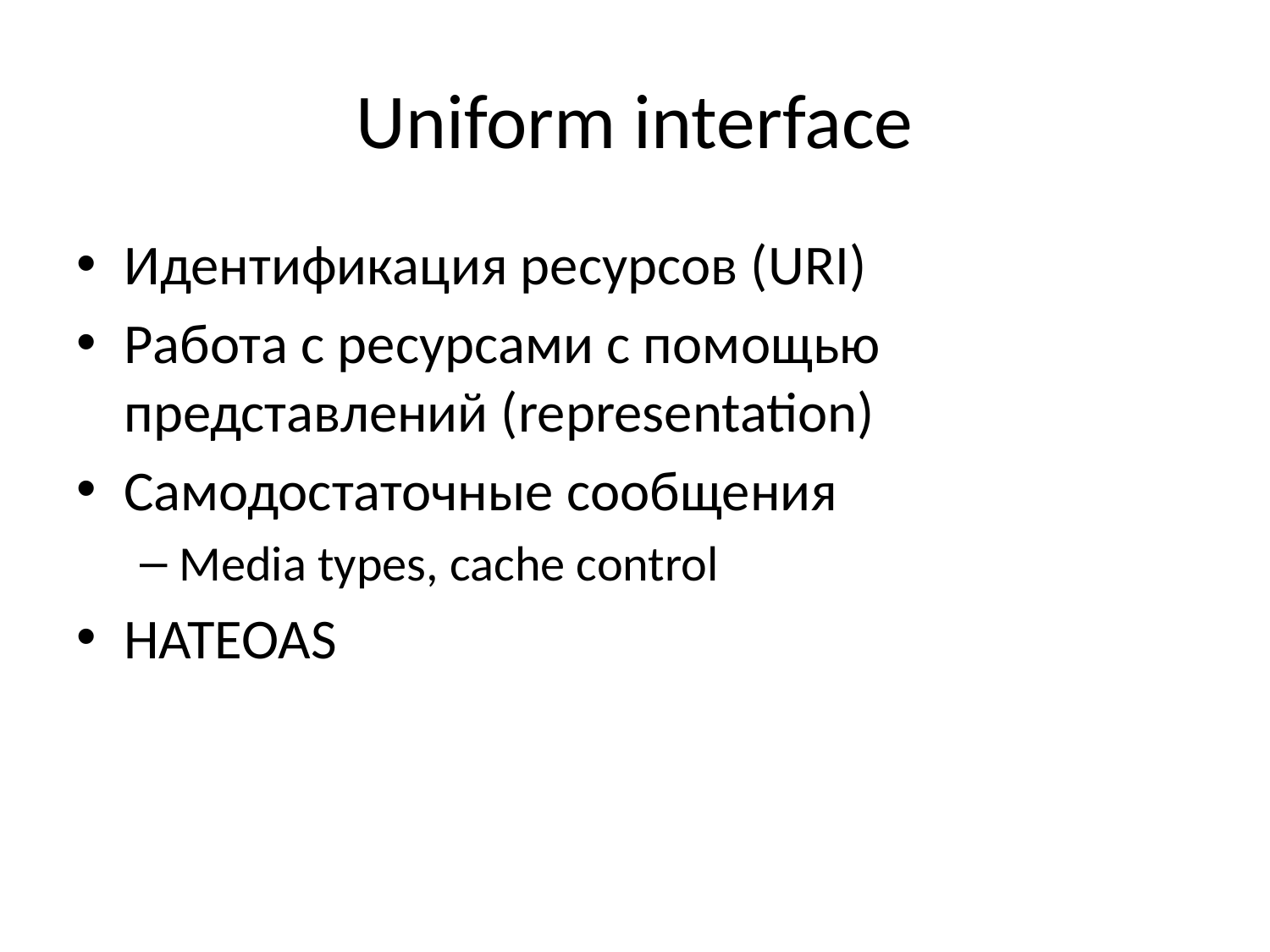

# Uniform interface
Идентификация ресурсов (URI)
Работа с ресурсами с помощью представлений (representation)
Самодостаточные сообщения
Media types, cache control
HATEOAS